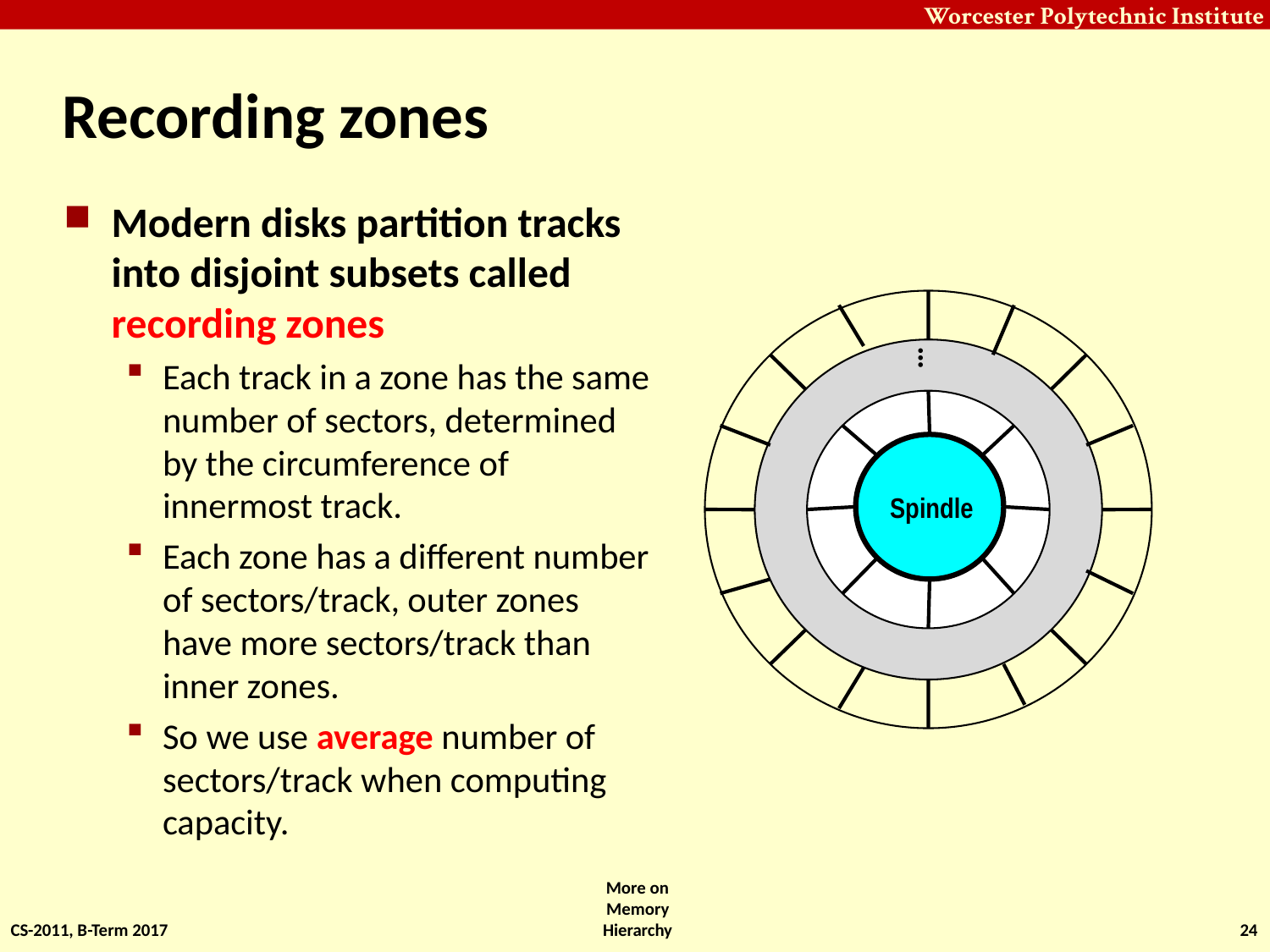

# Recording zones
Modern disks partition tracks into disjoint subsets called recording zones
Each track in a zone has the same number of sectors, determined by the circumference of innermost track.
Each zone has a different number of sectors/track, outer zones have more sectors/track than inner zones.
So we use average number of sectors/track when computing capacity.

…

Spindle
CS-2011, B-Term 2017
More on Memory Hierarchy
24